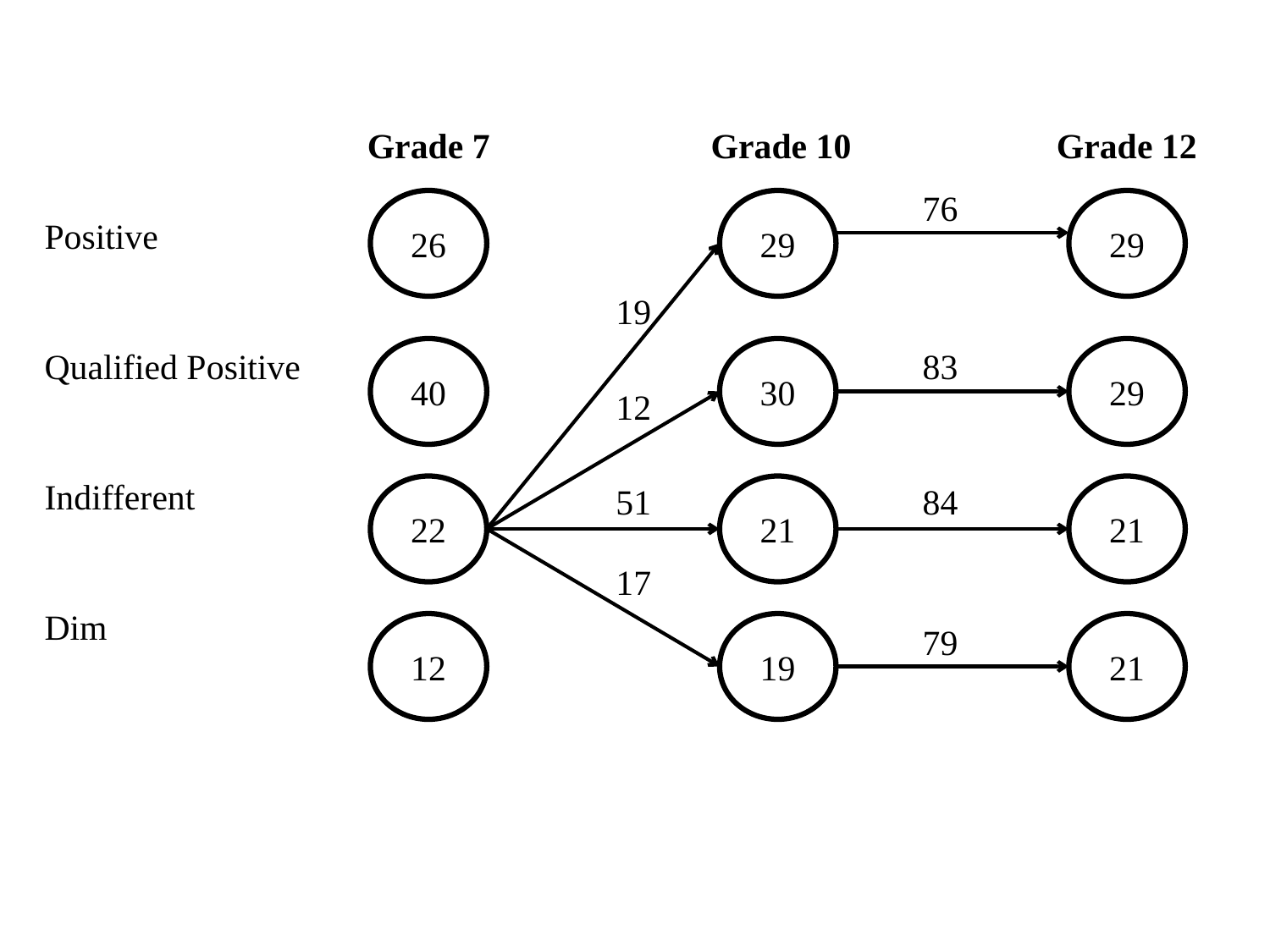

|  | Grade 7 |  | Grade 10 |  | Grade 12 |
| --- | --- | --- | --- | --- | --- |
| Positive |  |  |  |  |  |
| Qualified Positive |  |  |  |  |  |
| Indifferent |  |  |  |  |  |
| Dim |  |  |  |  |  |
76
26
29
29
19
40
30
83
29
12
51
84
22
21
21
17
12
19
79
21